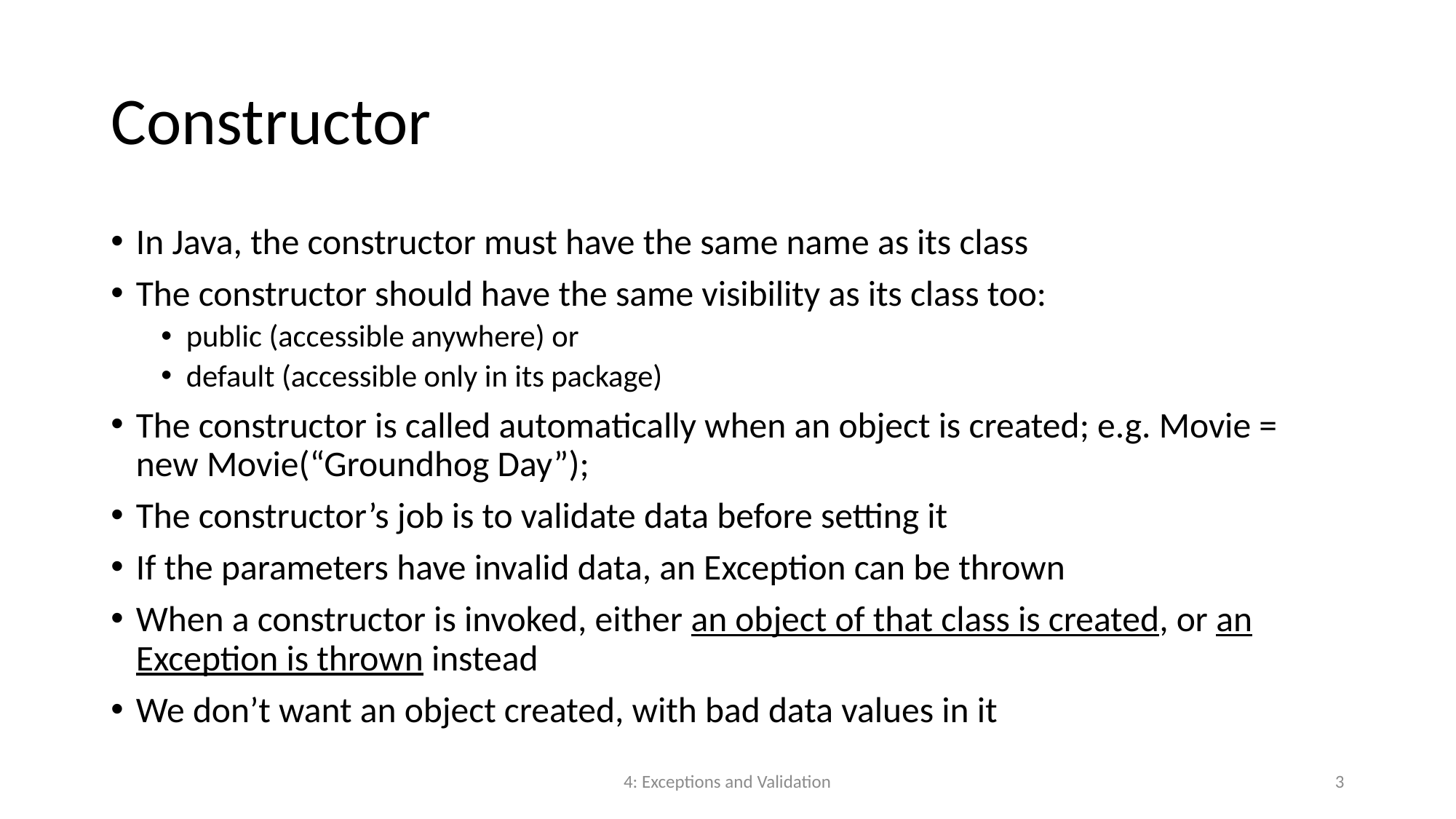

# Constructor
In Java, the constructor must have the same name as its class
The constructor should have the same visibility as its class too:
public (accessible anywhere) or
default (accessible only in its package)
The constructor is called automatically when an object is created; e.g. Movie = new Movie(“Groundhog Day”);
The constructor’s job is to validate data before setting it
If the parameters have invalid data, an Exception can be thrown
When a constructor is invoked, either an object of that class is created, or an Exception is thrown instead
We don’t want an object created, with bad data values in it
4: Exceptions and Validation
3